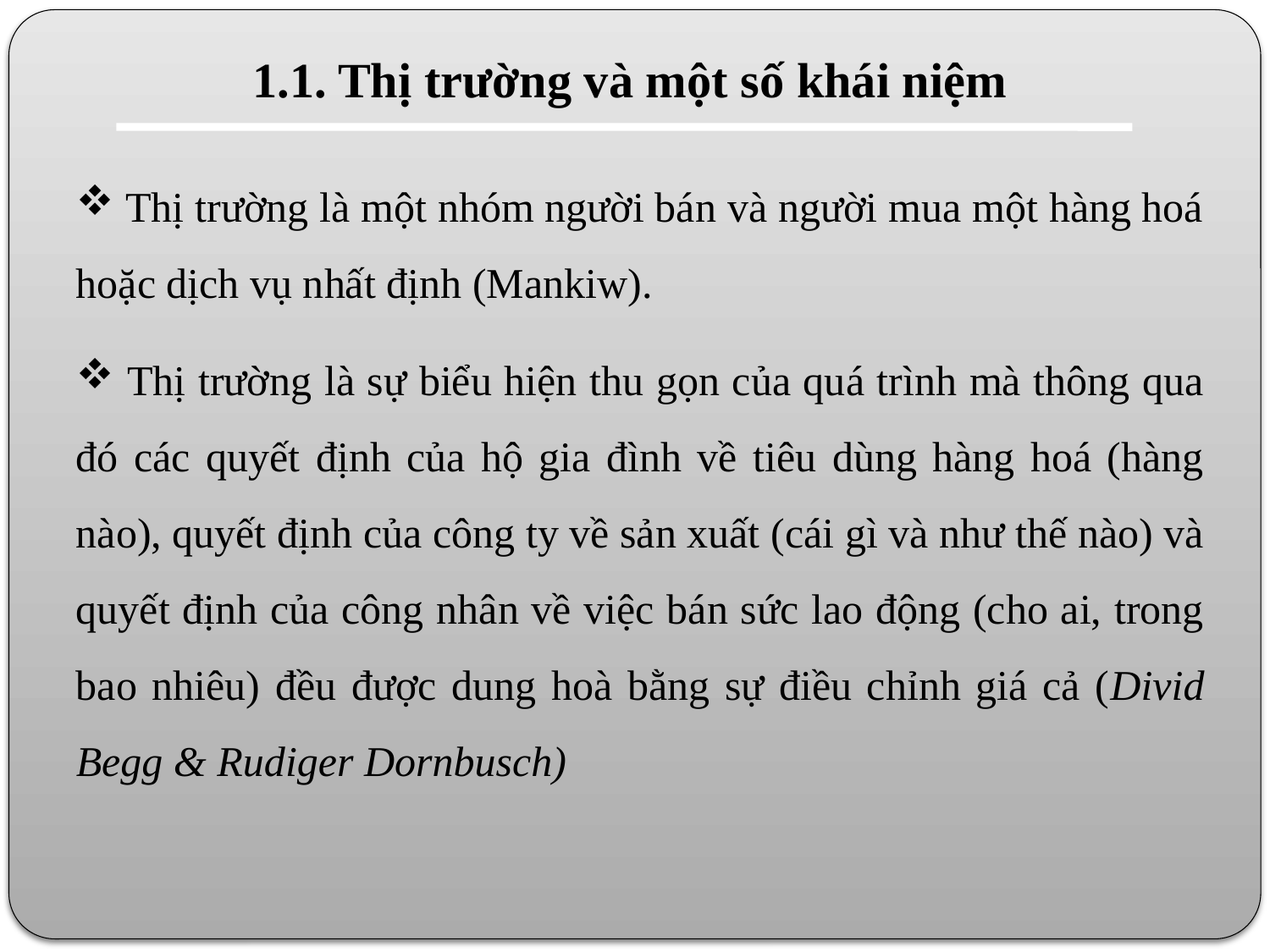

1.1. Thị trường và một số khái niệm

 Thị trường là một nhóm người bán và người mua một hàng hoá hoặc dịch vụ nhất định (Mankiw).
 Thị trường là sự biểu hiện thu gọn của quá trình mà thông qua đó các quyết định của hộ gia đình về tiêu dùng hàng hoá (hàng nào), quyết định của công ty về sản xuất (cái gì và như thế nào) và quyết định của công nhân về việc bán sức lao động (cho ai, trong bao nhiêu) đều được dung hoà bằng sự điều chỉnh giá cả (Divid Begg & Rudiger Dornbusch)